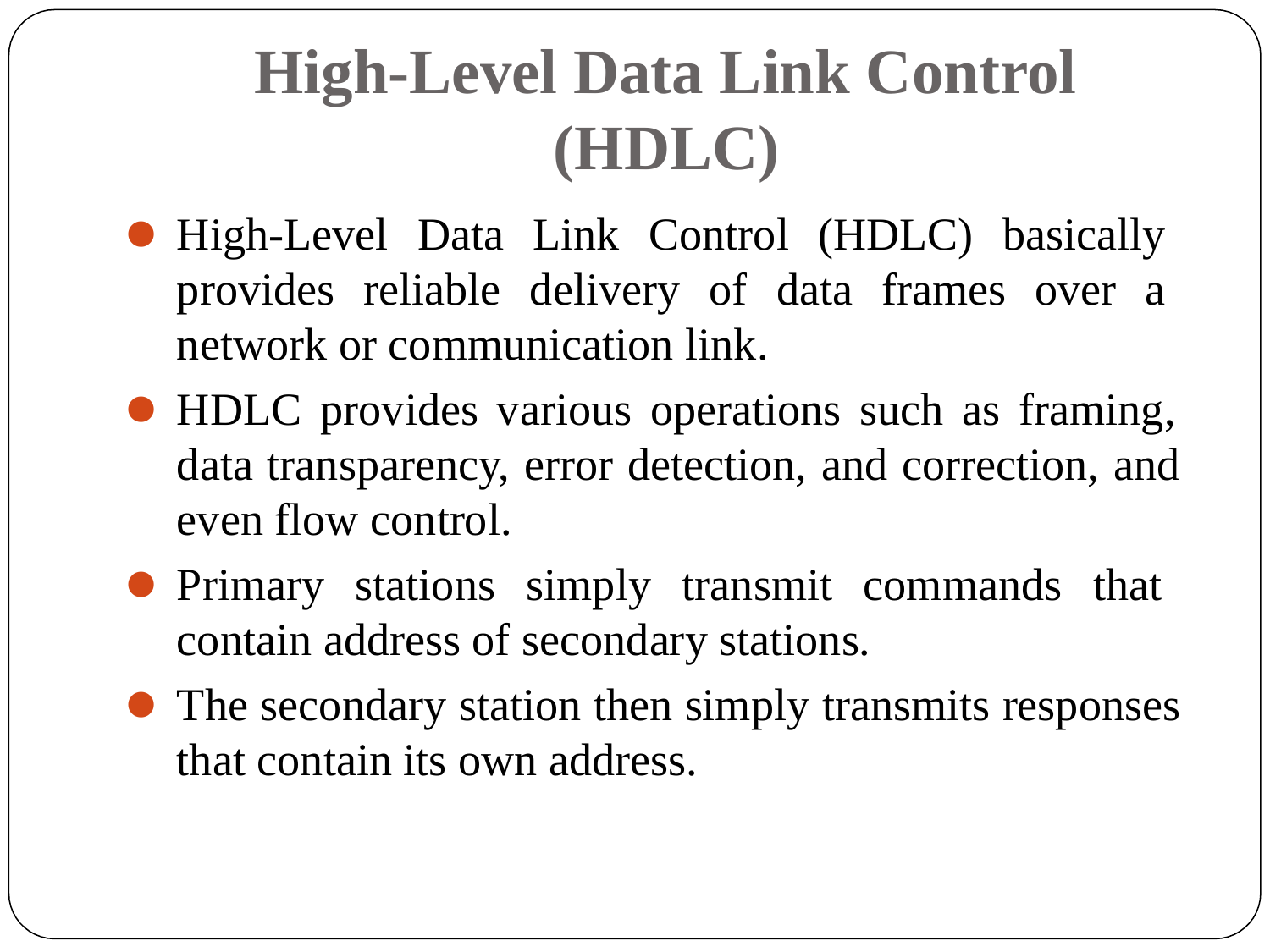

# High-Level Data Link Control  (HDLC)
High-Level Data Link Control (HDLC) basically  provides reliable delivery of data frames over a  network or communication link.
HDLC provides various operations such as framing,  data transparency, error detection, and correction, and  even flow control.
Primary stations simply transmit commands that  contain address of secondary stations.
The secondary station then simply transmits responses  that contain its own address.